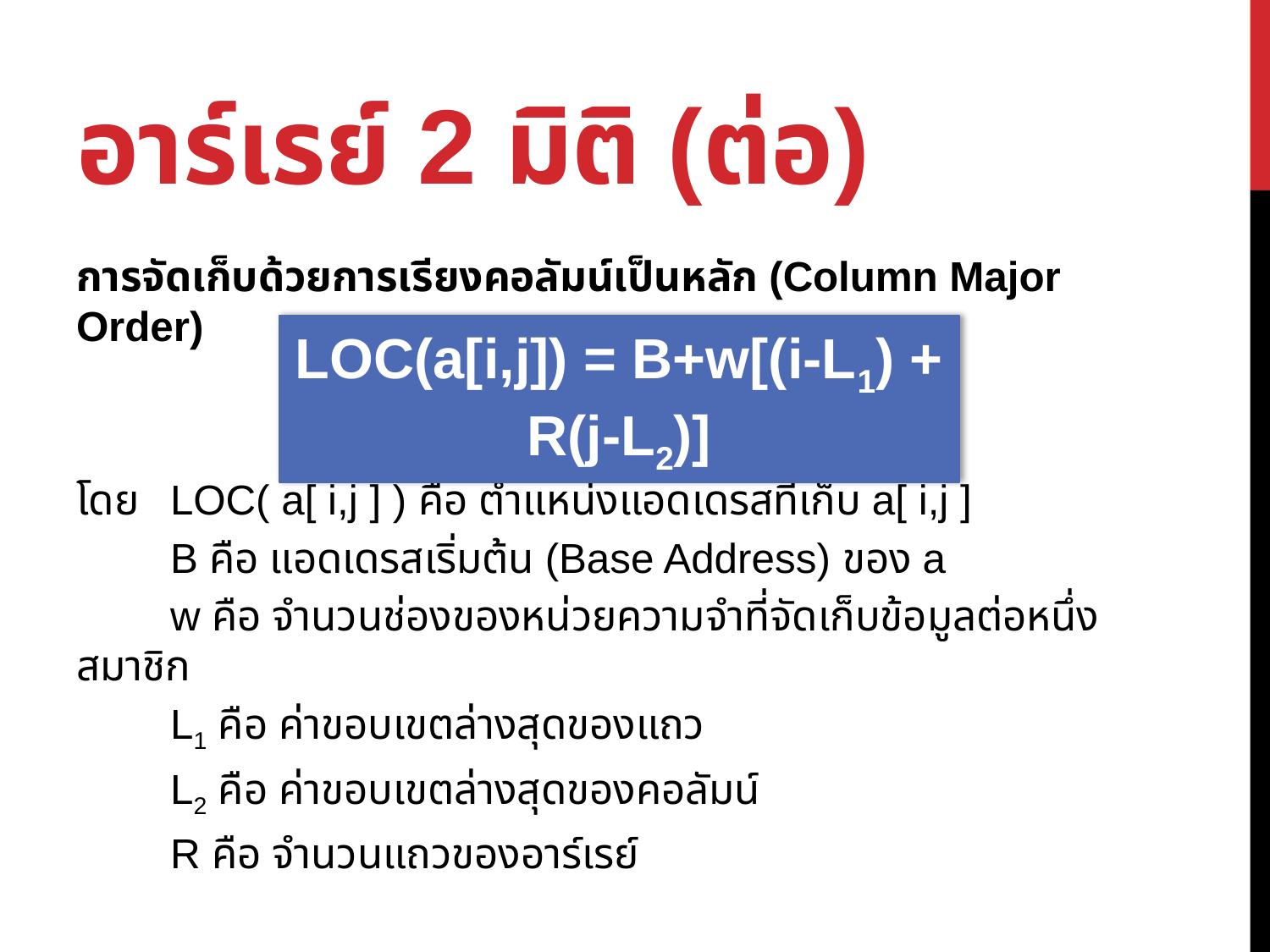

# อาร์เรย์ 2 มิติ (ต่อ)
การจัดเก็บด้วยการเรียงคอลัมน์เป็นหลัก (Column Major Order)

โดย 	LOC( a[ i,j ] ) คือ ตำแหน่งแอดเดรสที่เก็บ a[ i,j ]
 	B คือ แอดเดรสเริ่มต้น (Base Address) ของ a
	w คือ จำนวนช่องของหน่วยความจำที่จัดเก็บข้อมูลต่อหนึ่งสมาชิก
	L1 คือ ค่าขอบเขตล่างสุดของแถว
	L2 คือ ค่าขอบเขตล่างสุดของคอลัมน์
	R คือ จำนวนแถวของอาร์เรย์
LOC(a[i,j]) = B+w[(i-L1) + R(j-L2)]